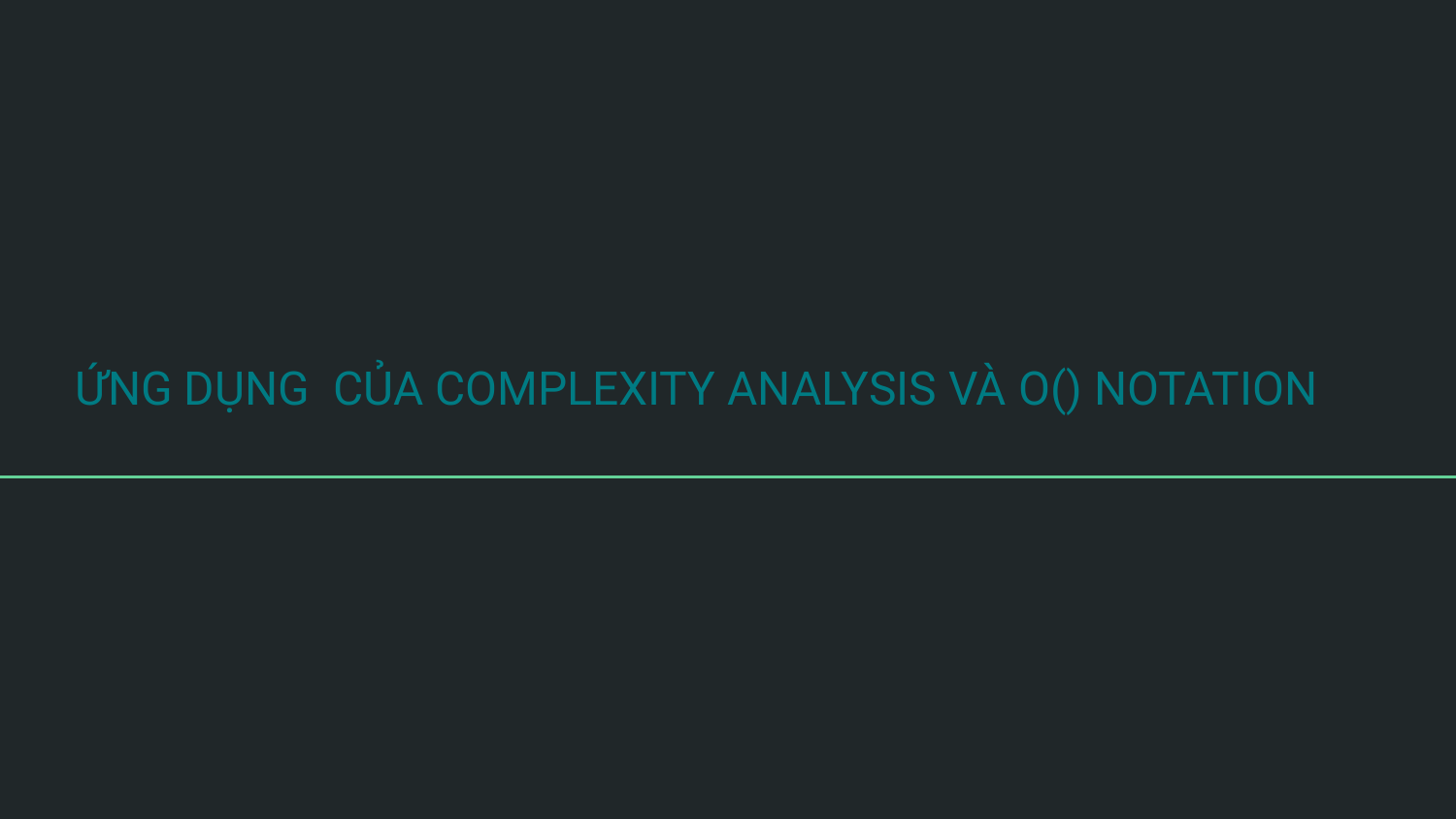

ỨNG DỤNG  CỦA COMPLEXITY ANALYSIS VÀ O() NOTATION